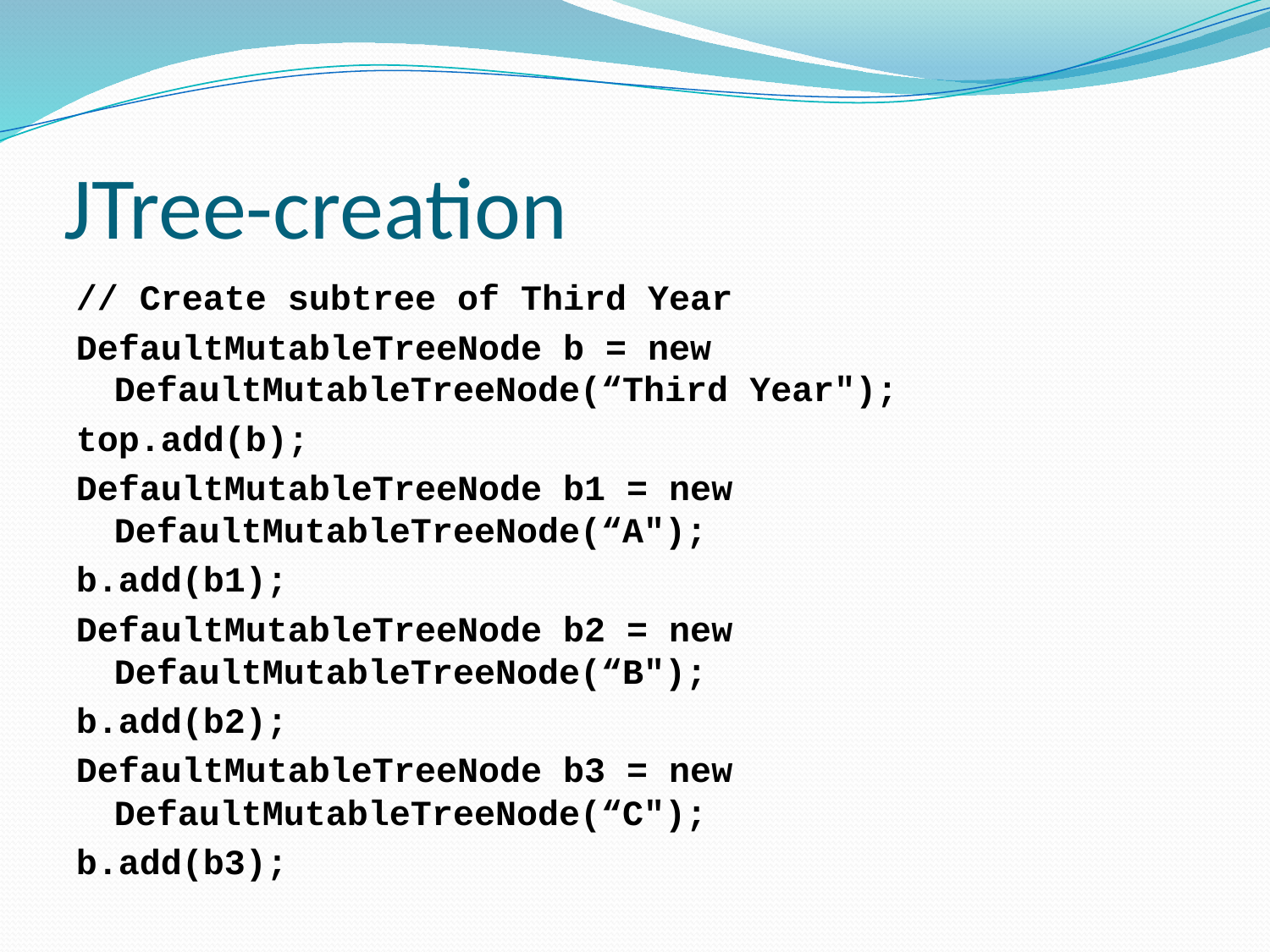

# JTree-creation
// Create subtree of Third Year
DefaultMutableTreeNode b = new DefaultMutableTreeNode(“Third Year");
top.add(b);
DefaultMutableTreeNode b1 = new DefaultMutableTreeNode(“A");
b.add(b1);
DefaultMutableTreeNode b2 = new DefaultMutableTreeNode(“B");
b.add(b2);
DefaultMutableTreeNode b3 = new DefaultMutableTreeNode(“C");
b.add(b3);